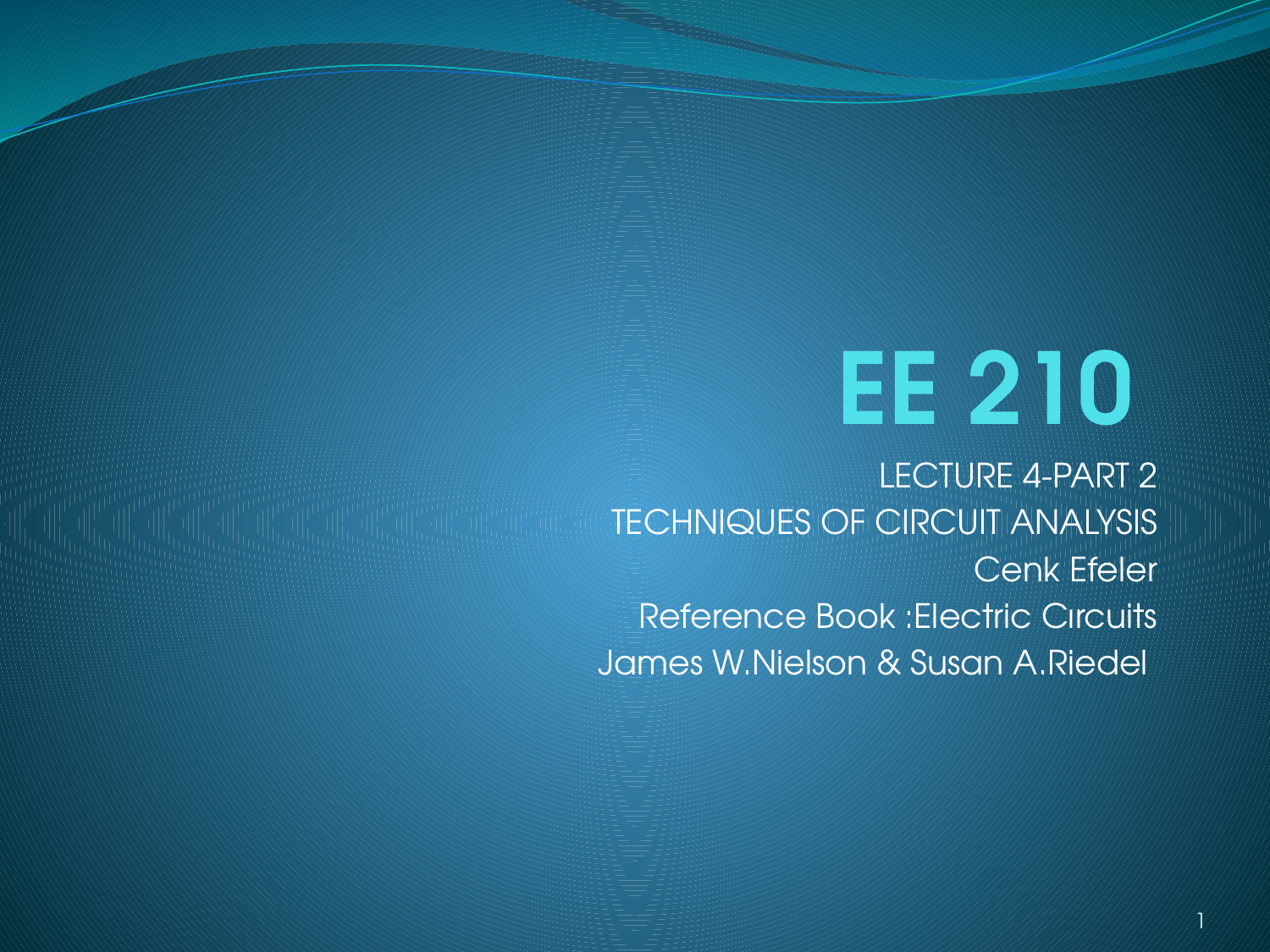

# EE 210
LECTURE 4-PART 2
TECHNIQUES OF CIRCUIT ANALYSIS
Cenk Efeler
Reference Book :Electric Cırcuits
James W.Nielson & Susan A.Riedel
1